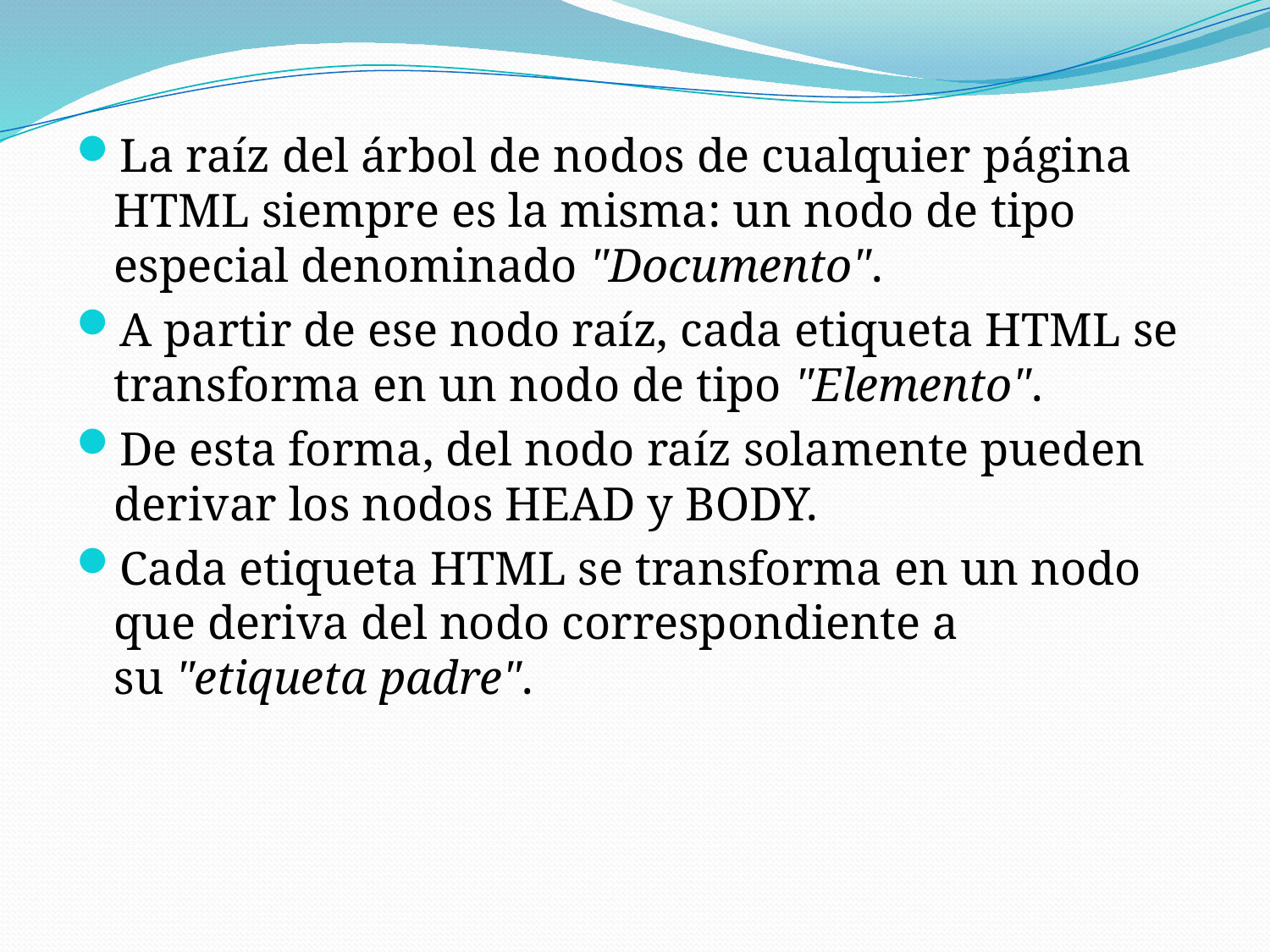

La raíz del árbol de nodos de cualquier página HTML siempre es la misma: un nodo de tipo especial denominado "Documento".
A partir de ese nodo raíz, cada etiqueta HTML se transforma en un nodo de tipo "Elemento".
De esta forma, del nodo raíz solamente pueden derivar los nodos HEAD y BODY.
Cada etiqueta HTML se transforma en un nodo que deriva del nodo correspondiente a su "etiqueta padre".